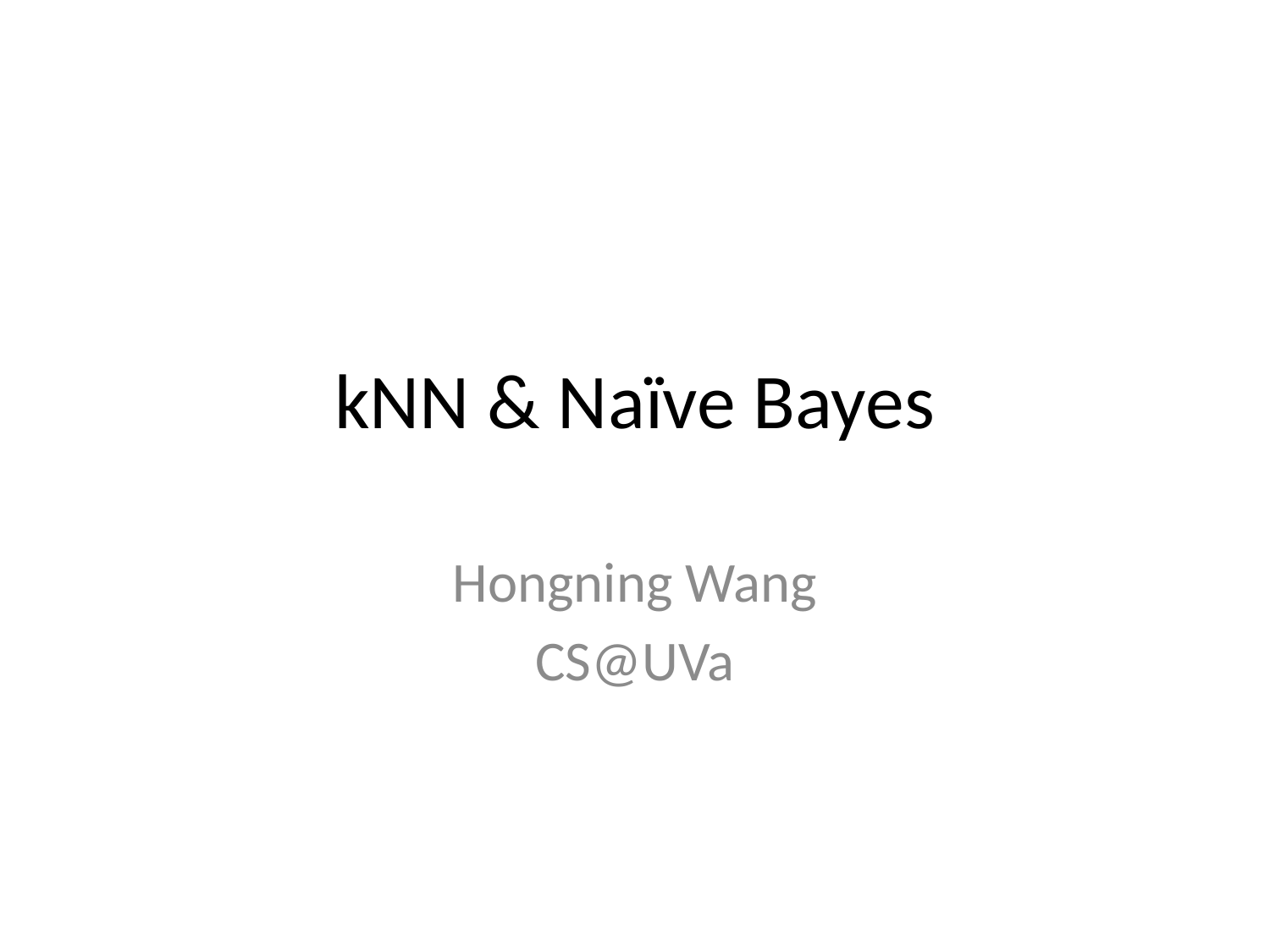

# kNN & Naïve Bayes
Hongning Wang
CS@UVa